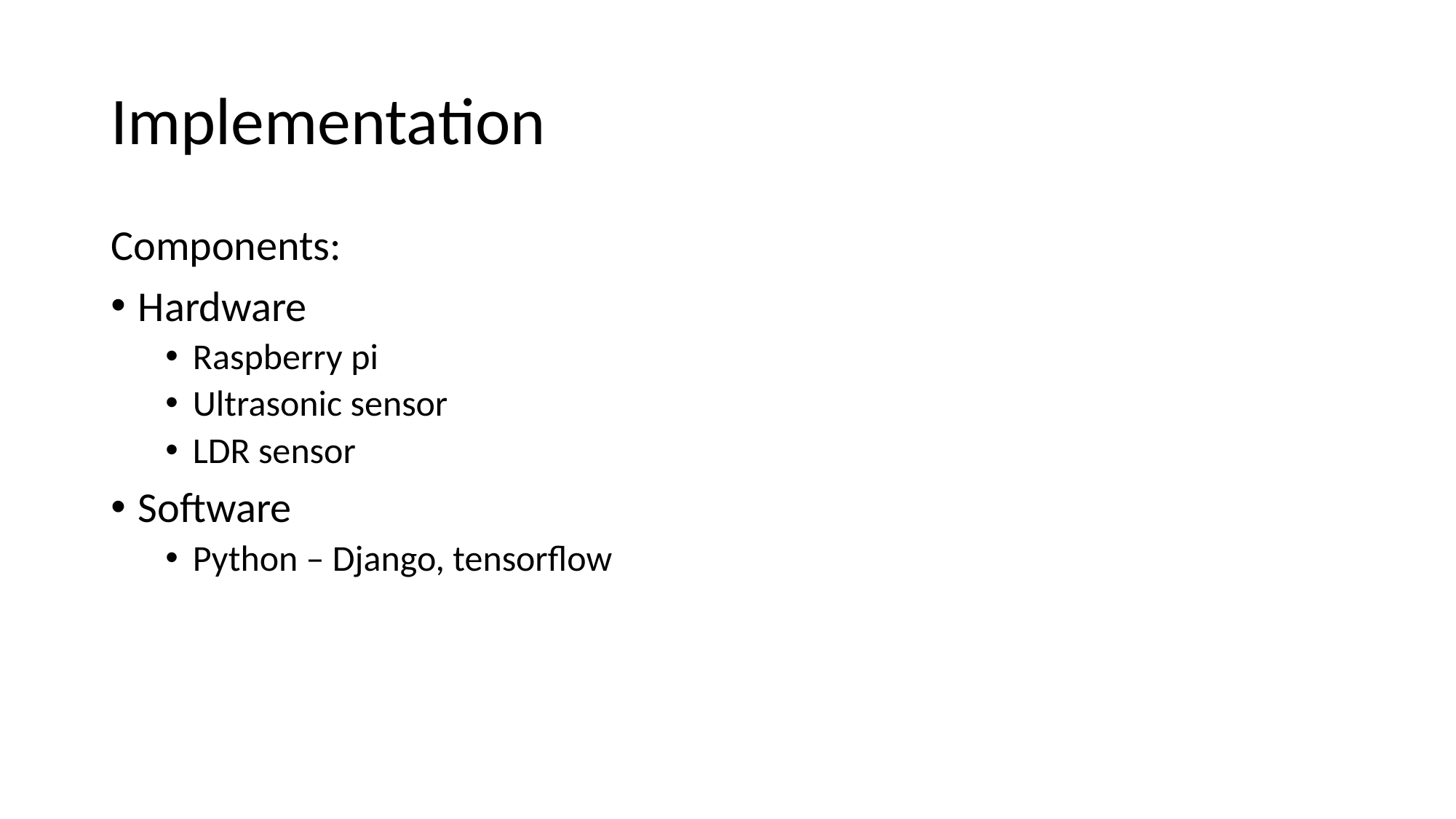

# Implementation
Components:
Hardware
Raspberry pi
Ultrasonic sensor
LDR sensor
Software
Python – Django, tensorflow